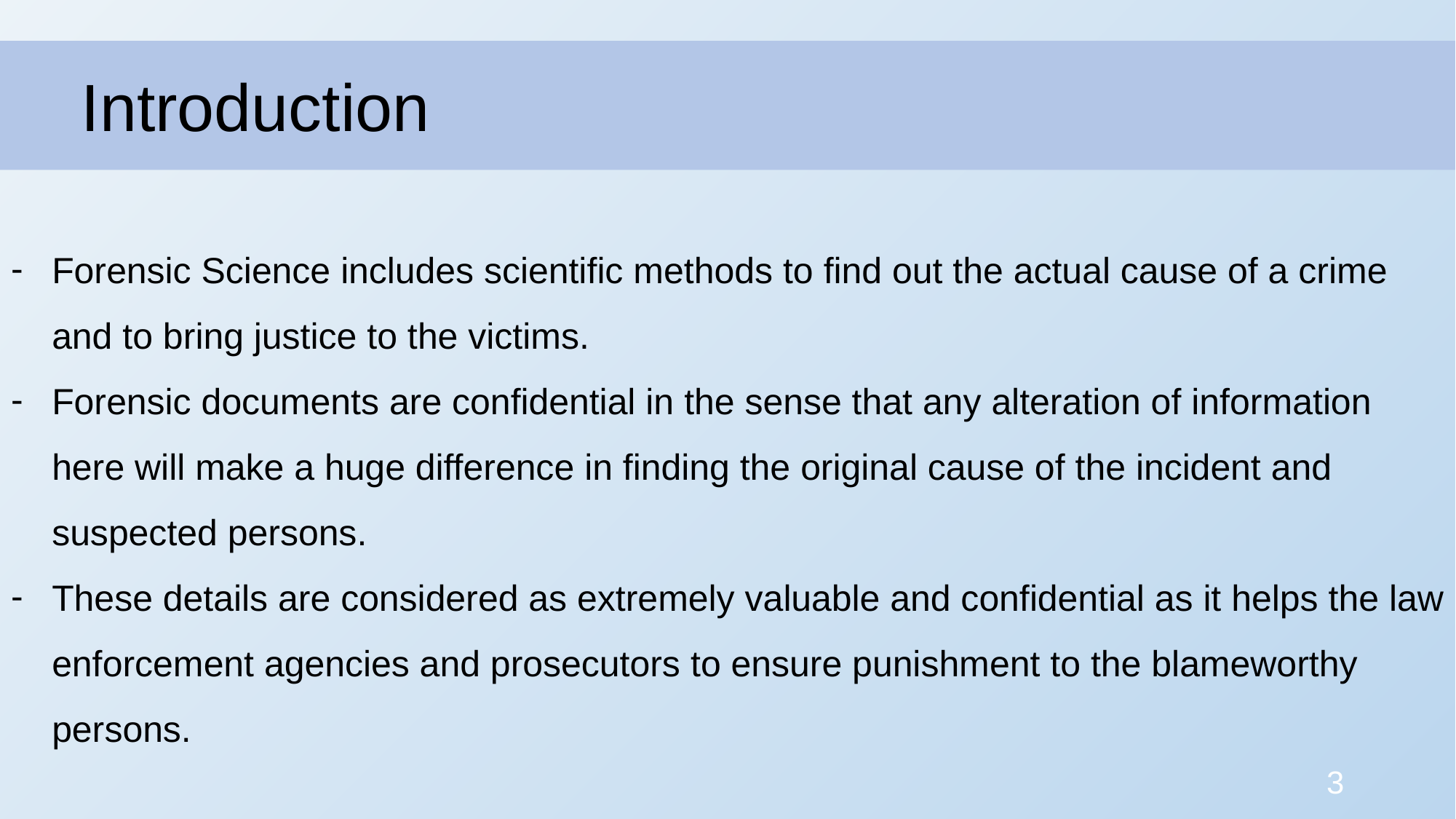

Introduction
Forensic Science includes scientific methods to find out the actual cause of a crime and to bring justice to the victims.
Forensic documents are confidential in the sense that any alteration of information here will make a huge difference in finding the original cause of the incident and suspected persons.
These details are considered as extremely valuable and confidential as it helps the law enforcement agencies and prosecutors to ensure punishment to the blameworthy persons.

3